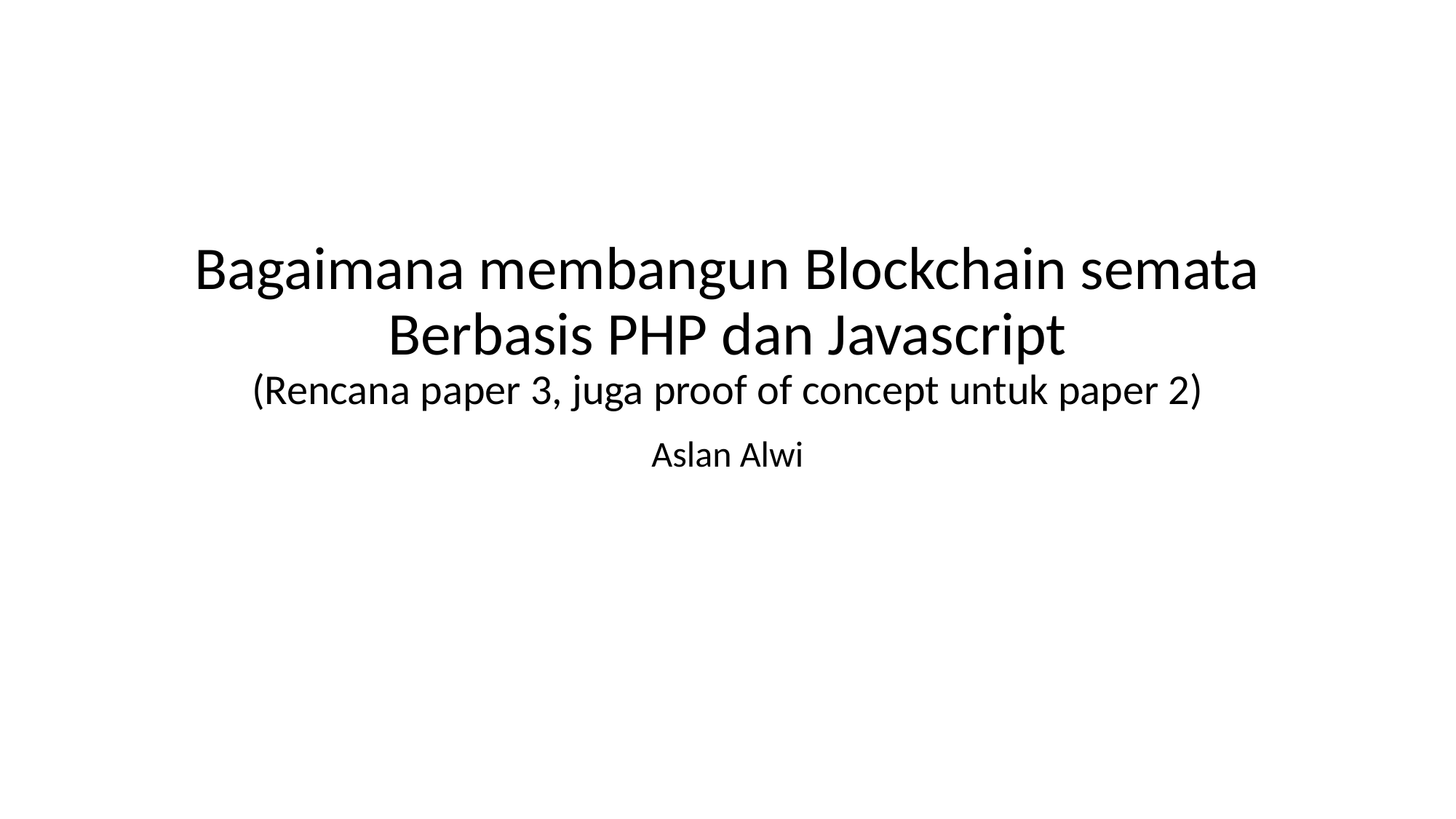

# Bagaimana membangun Blockchain semata Berbasis PHP dan Javascript (Rencana paper 3, juga proof of concept untuk paper 2)
Aslan Alwi